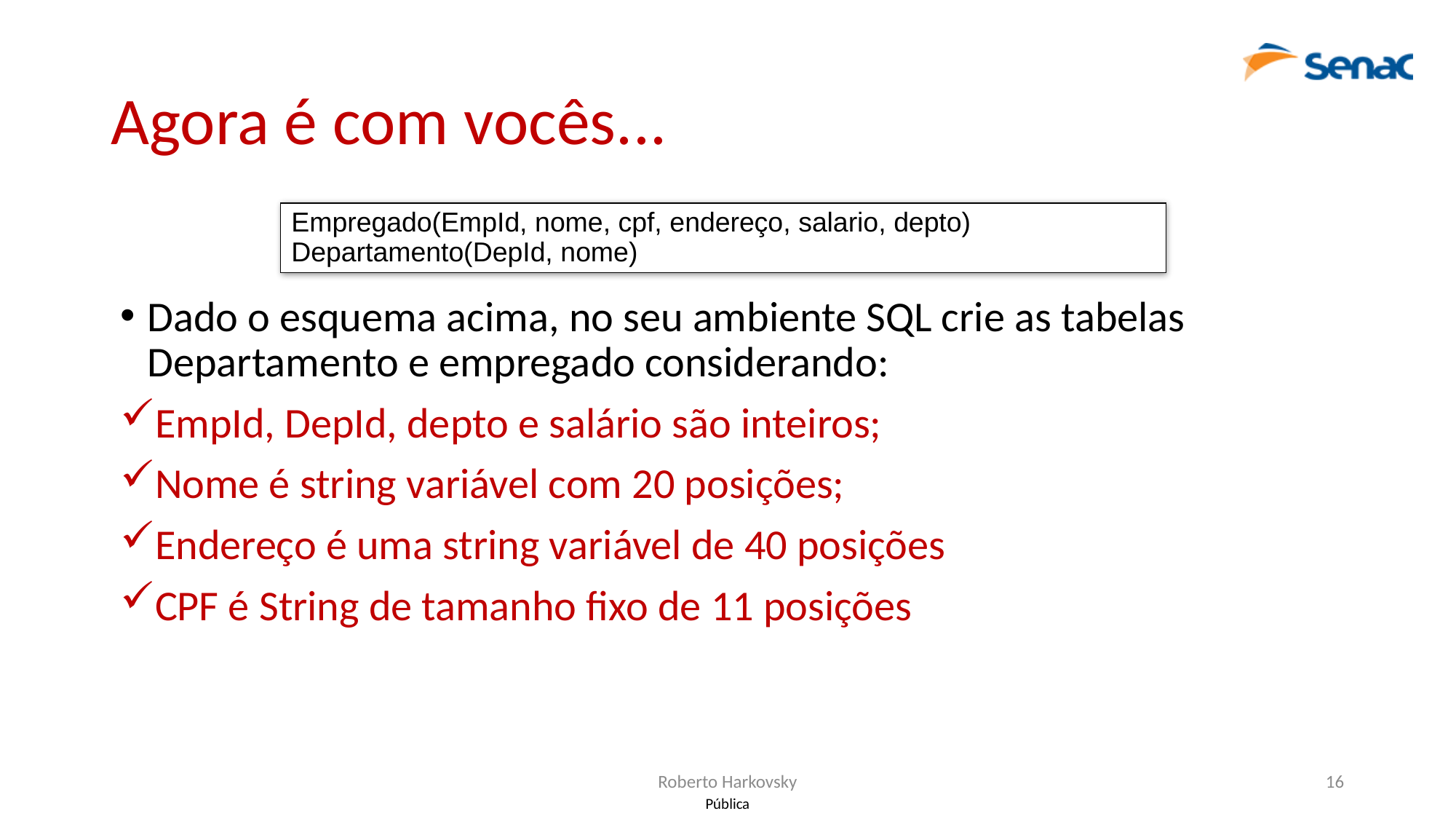

# Agora é com vocês...
Empregado(EmpId, nome, cpf, endereço, salario, depto)
Departamento(DepId, nome)
Dado o esquema acima, no seu ambiente SQL crie as tabelas Departamento e empregado considerando:
EmpId, DepId, depto e salário são inteiros;
Nome é string variável com 20 posições;
Endereço é uma string variável de 40 posições
CPF é String de tamanho fixo de 11 posições

Roberto Harkovsky
16